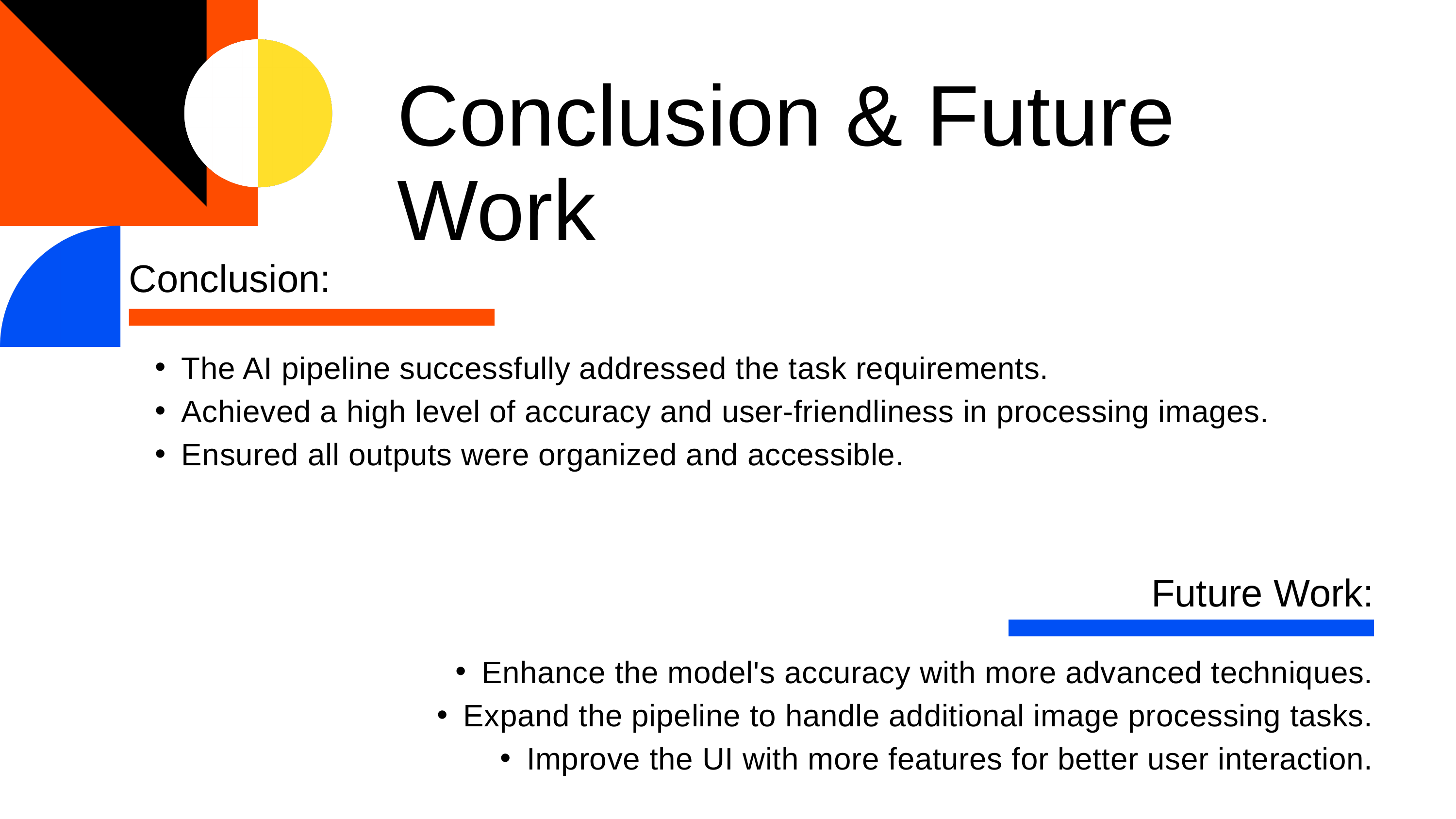

Conclusion & Future Work

Conclusion:
The AI pipeline successfully addressed the task requirements.
Achieved a high level of accuracy and user-friendliness in processing images.
Ensured all outputs were organized and accessible.

Future Work:
Enhance the model's accuracy with more advanced techniques.
Expand the pipeline to handle additional image processing tasks.
Improve the UI with more features for better user interaction.